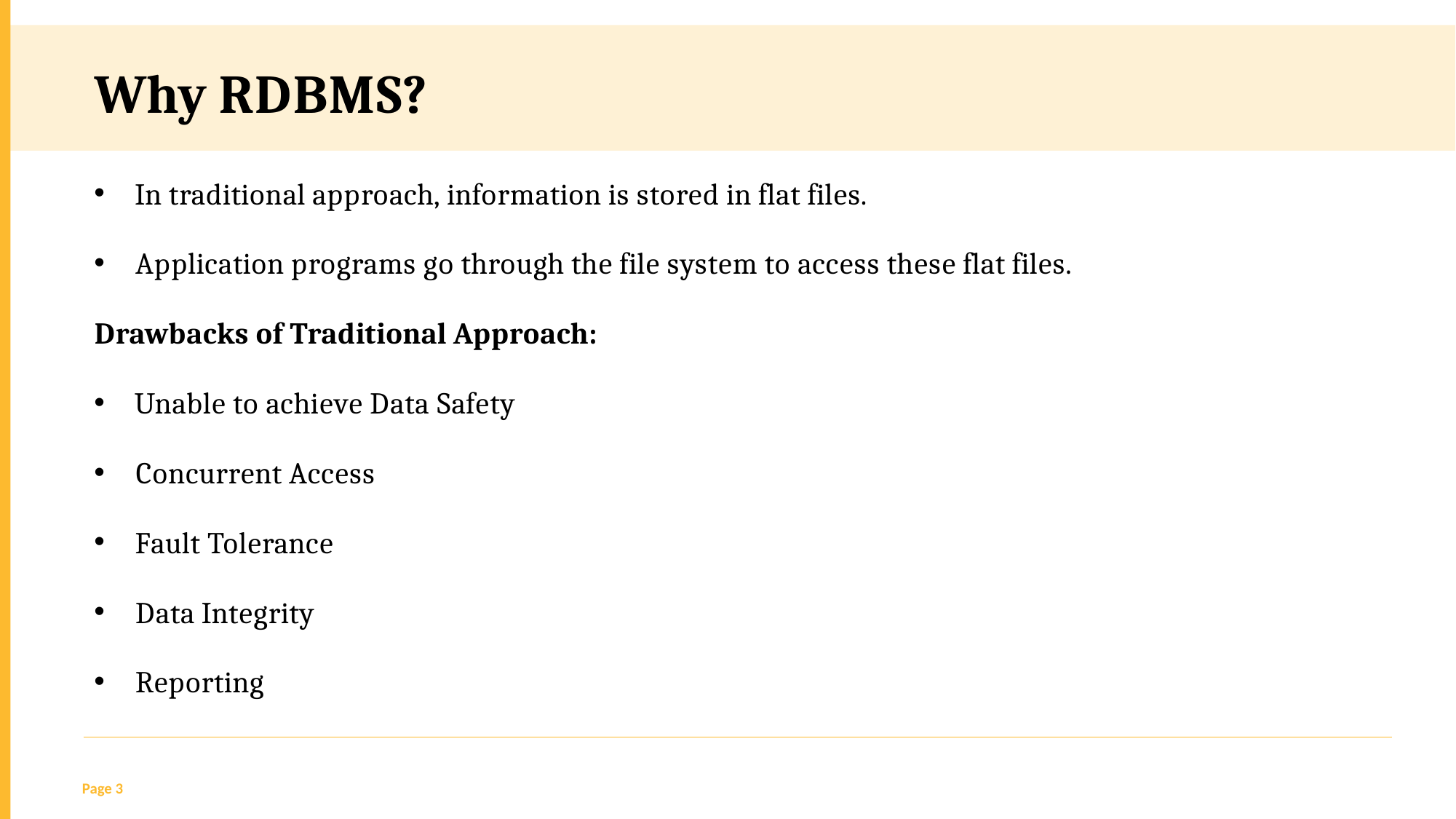

Why RDBMS?
In traditional approach, information is stored in flat files.
Application programs go through the file system to access these flat files.
Drawbacks of Traditional Approach:
Unable to achieve Data Safety
Concurrent Access
Fault Tolerance
Data Integrity
Reporting

Page 3